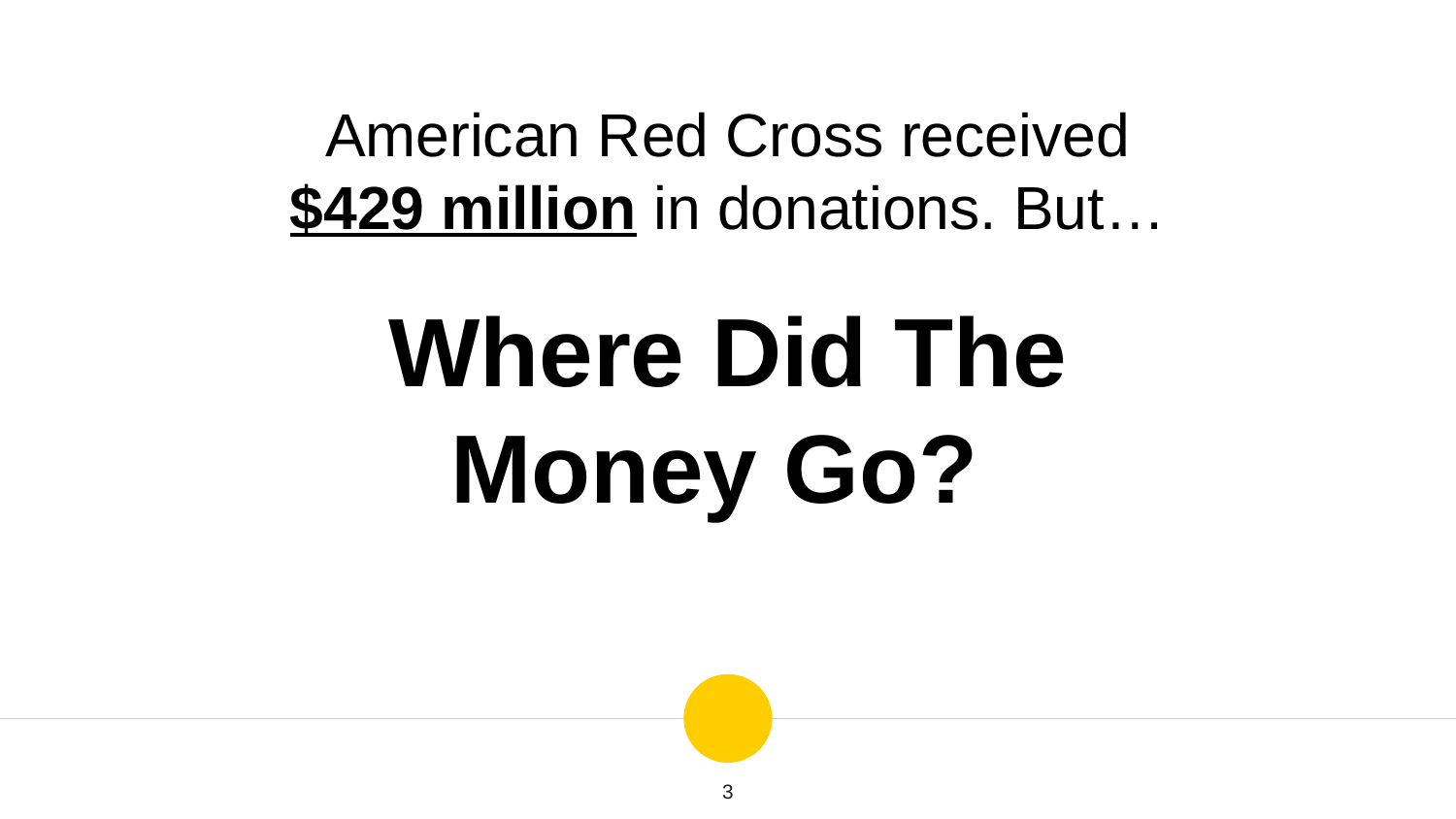

American Red Cross received $429 million in donations. But…
Where Did The Money Go?
3